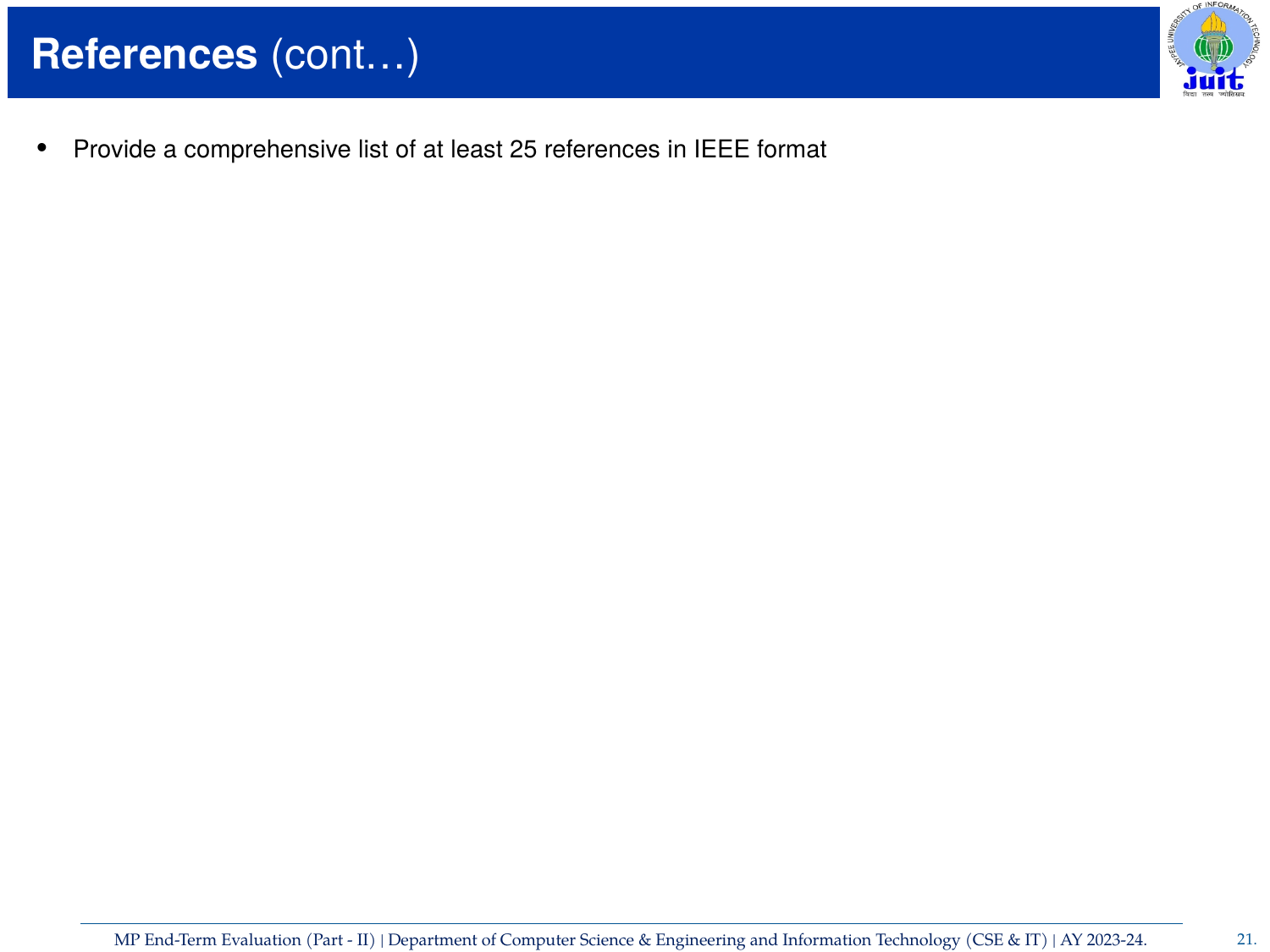

# References (cont…)
Provide a comprehensive list of at least 25 references in IEEE format